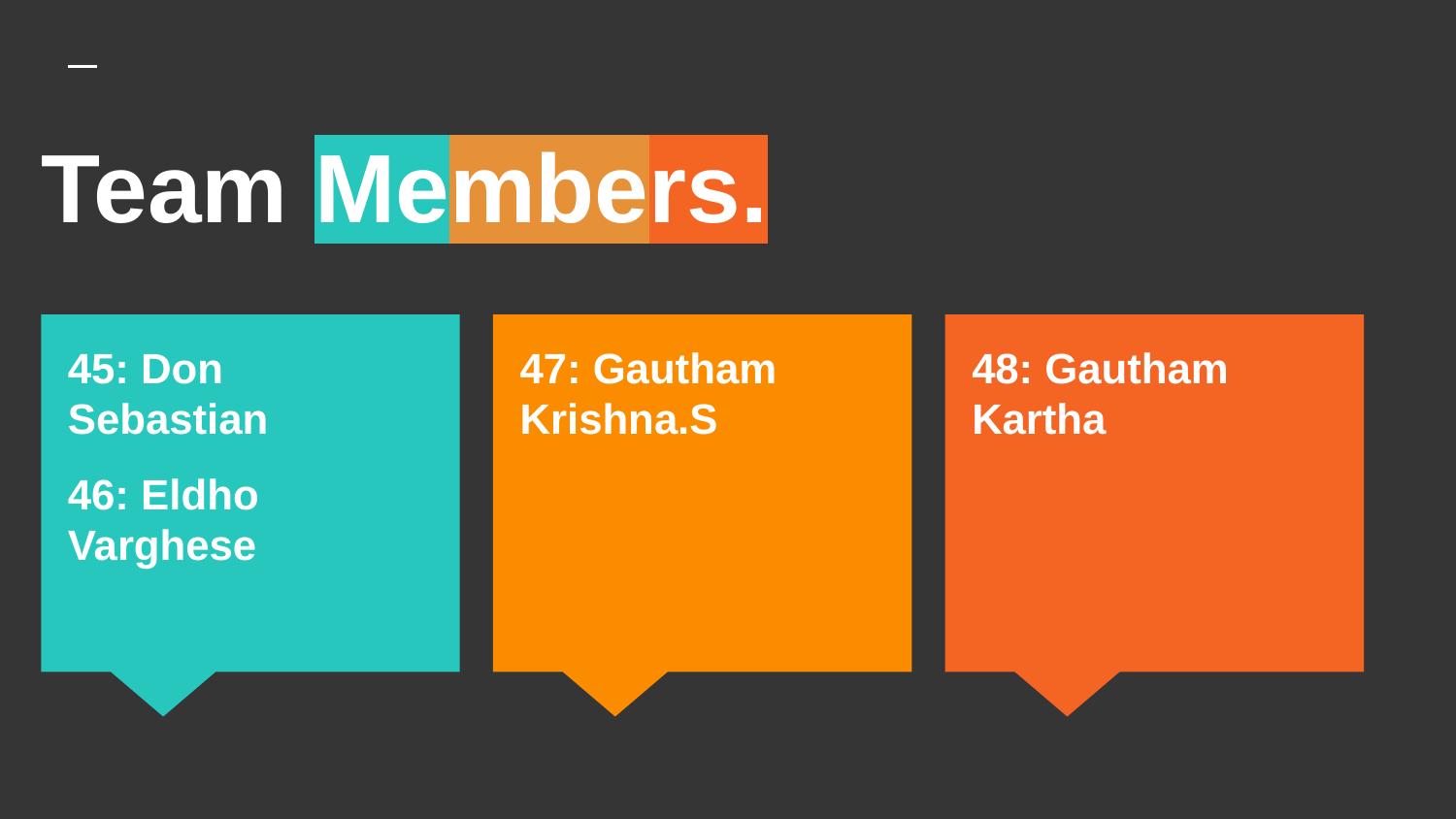

# Team Members.

45: Don Sebastian
46: Eldho Varghese
47: Gautham Krishna.S
48: Gautham Kartha